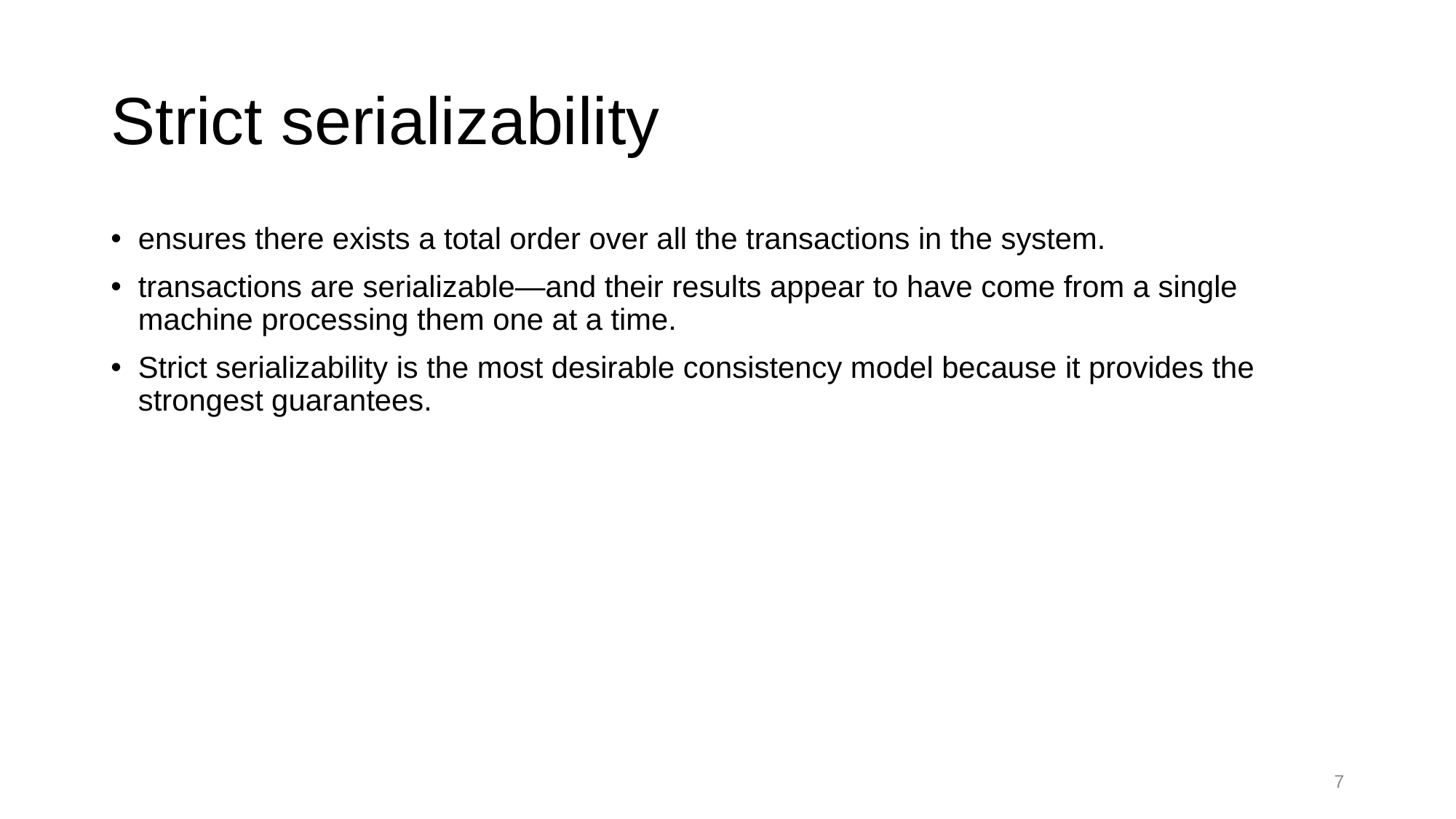

# Strict serializability
ensures there exists a total order over all the transactions in the system.
transactions are serializable—and their results appear to have come from a single machine processing them one at a time.
Strict serializability is the most desirable consistency model because it provides the strongest guarantees.

7